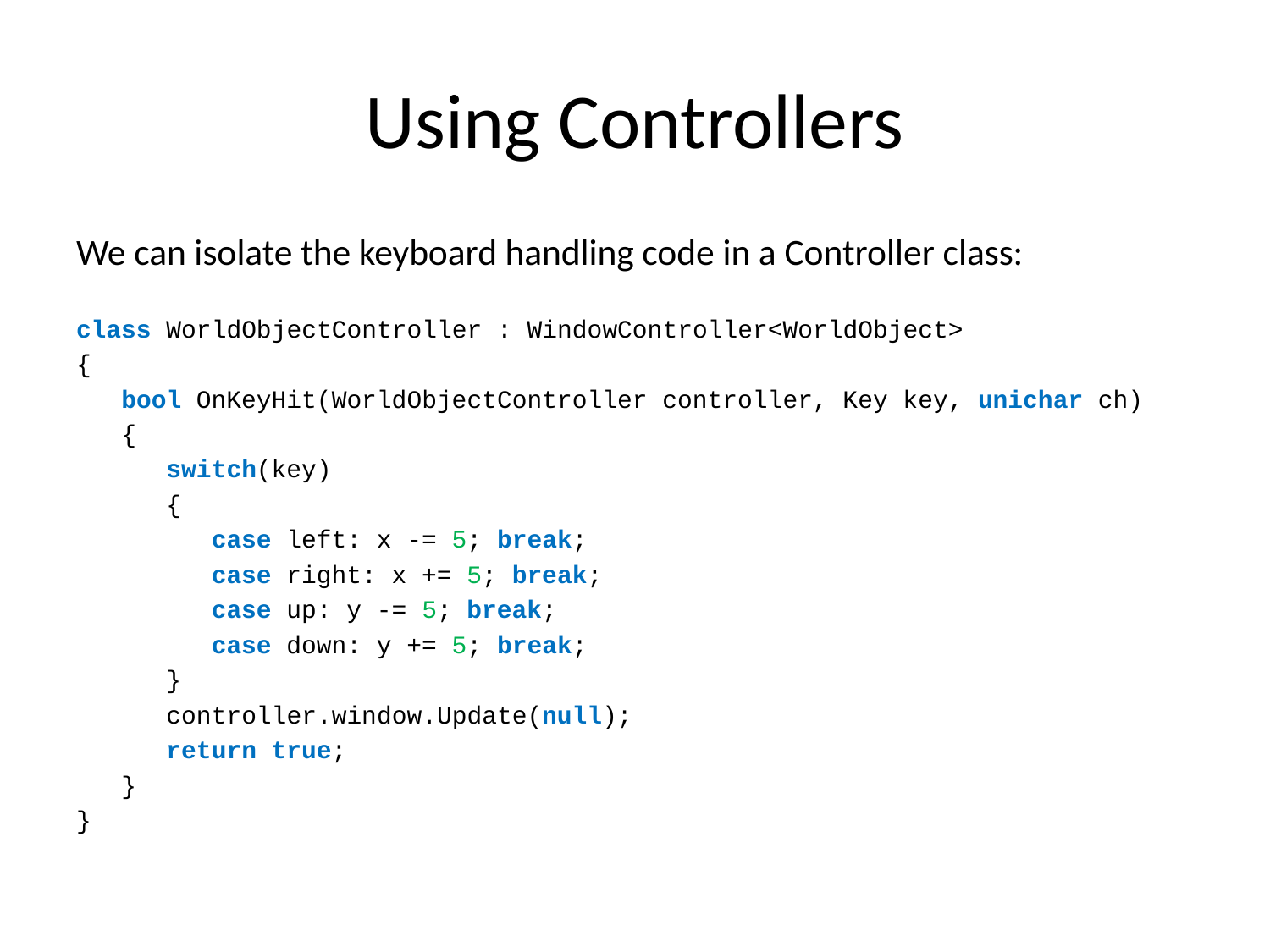

# Using Controllers
We can isolate the keyboard handling code in a Controller class:

class WorldObjectController : WindowController<WorldObject>
{
   bool OnKeyHit(WorldObjectController controller, Key key, unichar ch)
   {
      switch(key)
      {
         case left: x -= 5; break;
         case right: x += 5; break;
         case up: y -= 5; break;
         case down: y += 5; break;
      }
      controller.window.Update(null);
      return true;
   }
}